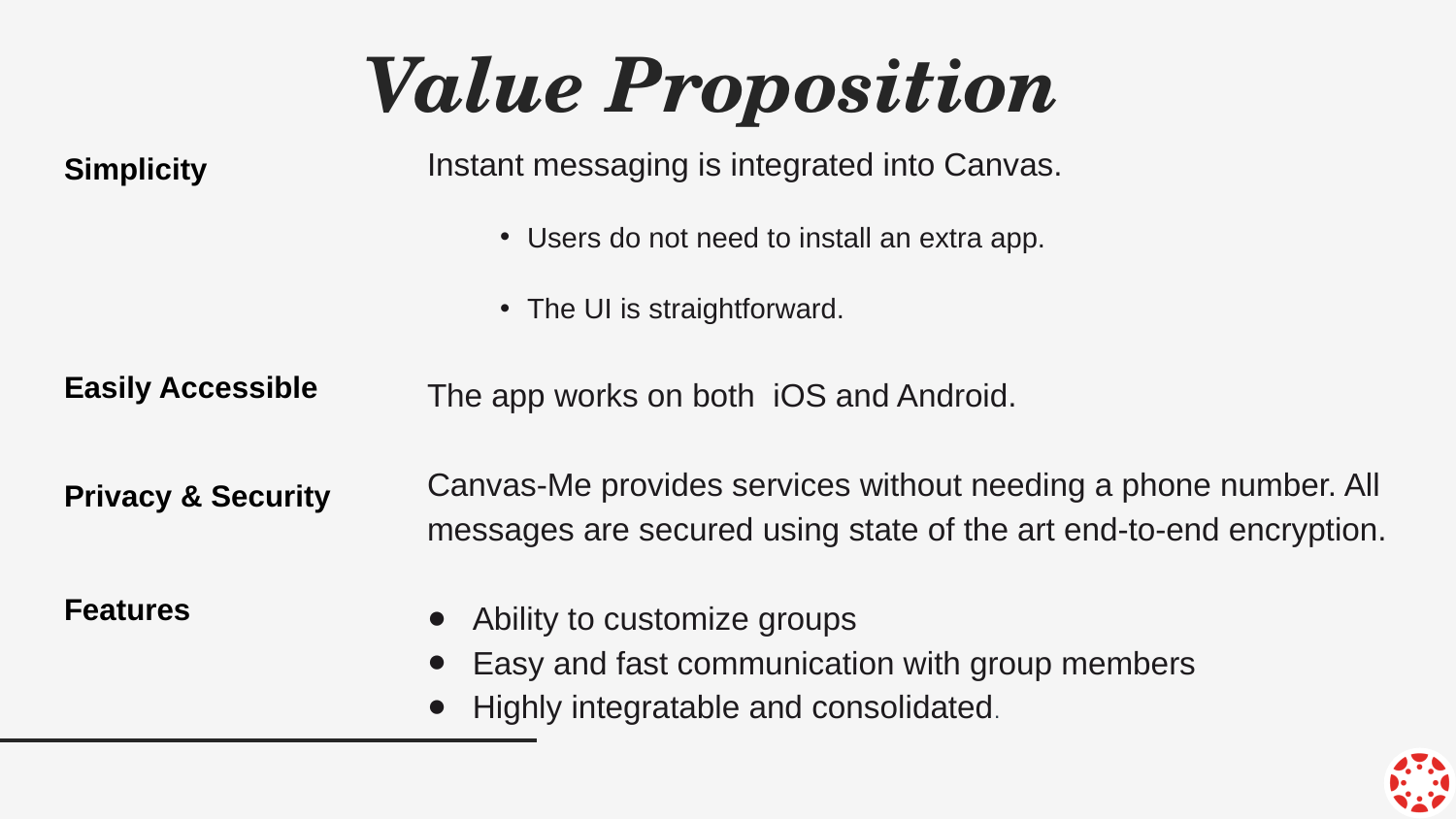

# Value Proposition
Instant messaging is integrated into Canvas.
Users do not need to install an extra app.
The UI is straightforward.

The app works on both  iOS and Android.

Canvas-Me provides services without needing a phone number. All messages are secured using state of the art end-to-end encryption.

Ability to customize groups
Easy and fast communication with group members
Highly integratable and consolidated.
Simplicity

Easily Accessible

Privacy & Security

Features